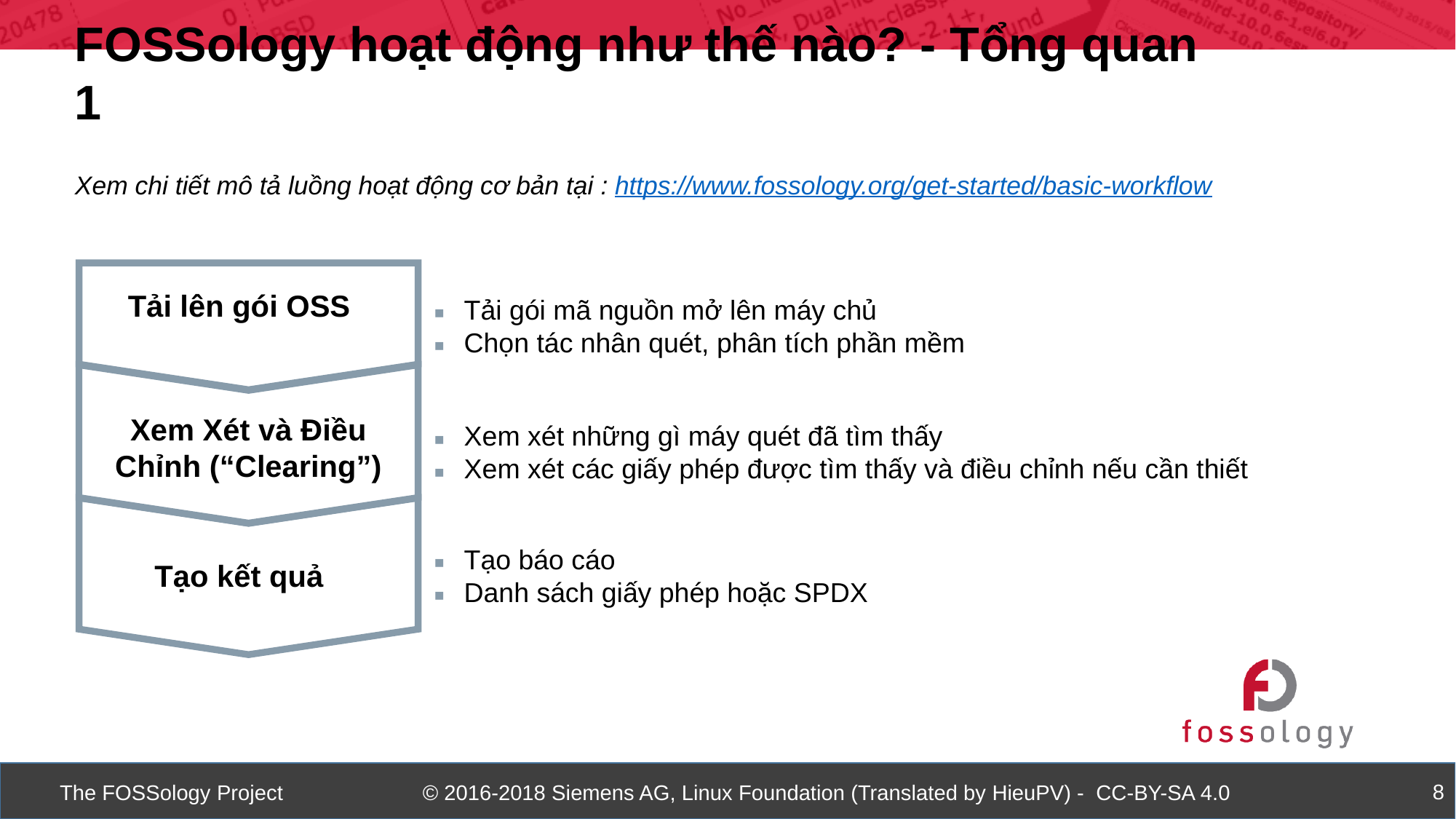

FOSSology hoạt động như thế nào? - Tổng quan 1

Xem chi tiết mô tả luồng hoạt động cơ bản tại : https://www.fossology.org/get-started/basic-workflow
Tải lên gói OSS

Tải gói mã nguồn mở lên máy chủ
Chọn tác nhân quét, phân tích phần mềm
Xem Xét và Điều Chỉnh (“Clearing”)

Xem xét những gì máy quét đã tìm thấy
Xem xét các giấy phép được tìm thấy và điều chỉnh nếu cần thiết
Tạo kết quả

Tạo báo cáo
Danh sách giấy phép hoặc SPDX